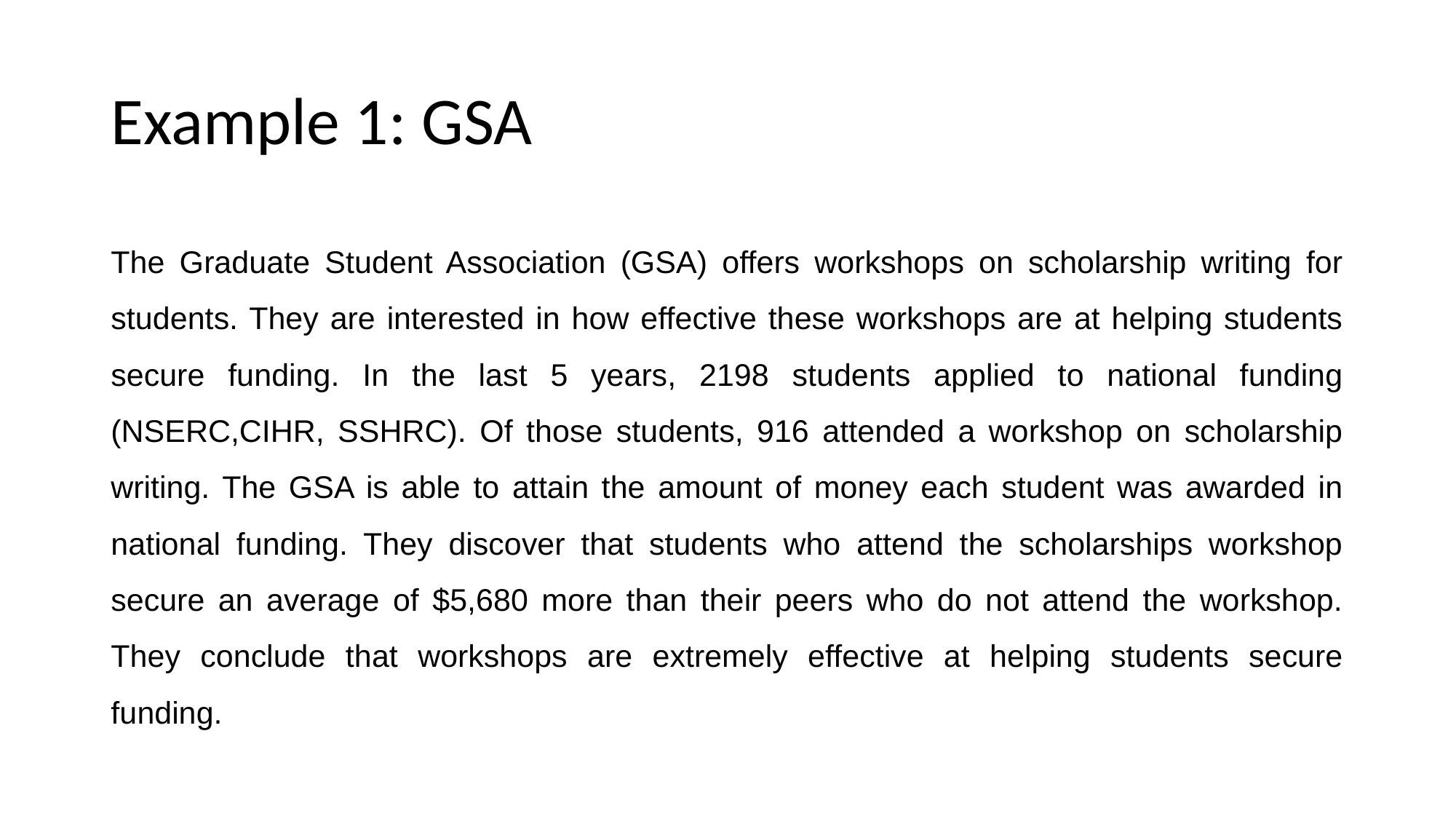

# Example 1: GSA
The Graduate Student Association (GSA) offers workshops on scholarship writing for students. They are interested in how effective these workshops are at helping students secure funding. In the last 5 years, 2198 students applied to national funding (NSERC,CIHR, SSHRC). Of those students, 916 attended a workshop on scholarship writing. The GSA is able to attain the amount of money each student was awarded in national funding. They discover that students who attend the scholarships workshop secure an average of $5,680 more than their peers who do not attend the workshop. They conclude that workshops are extremely effective at helping students secure funding.